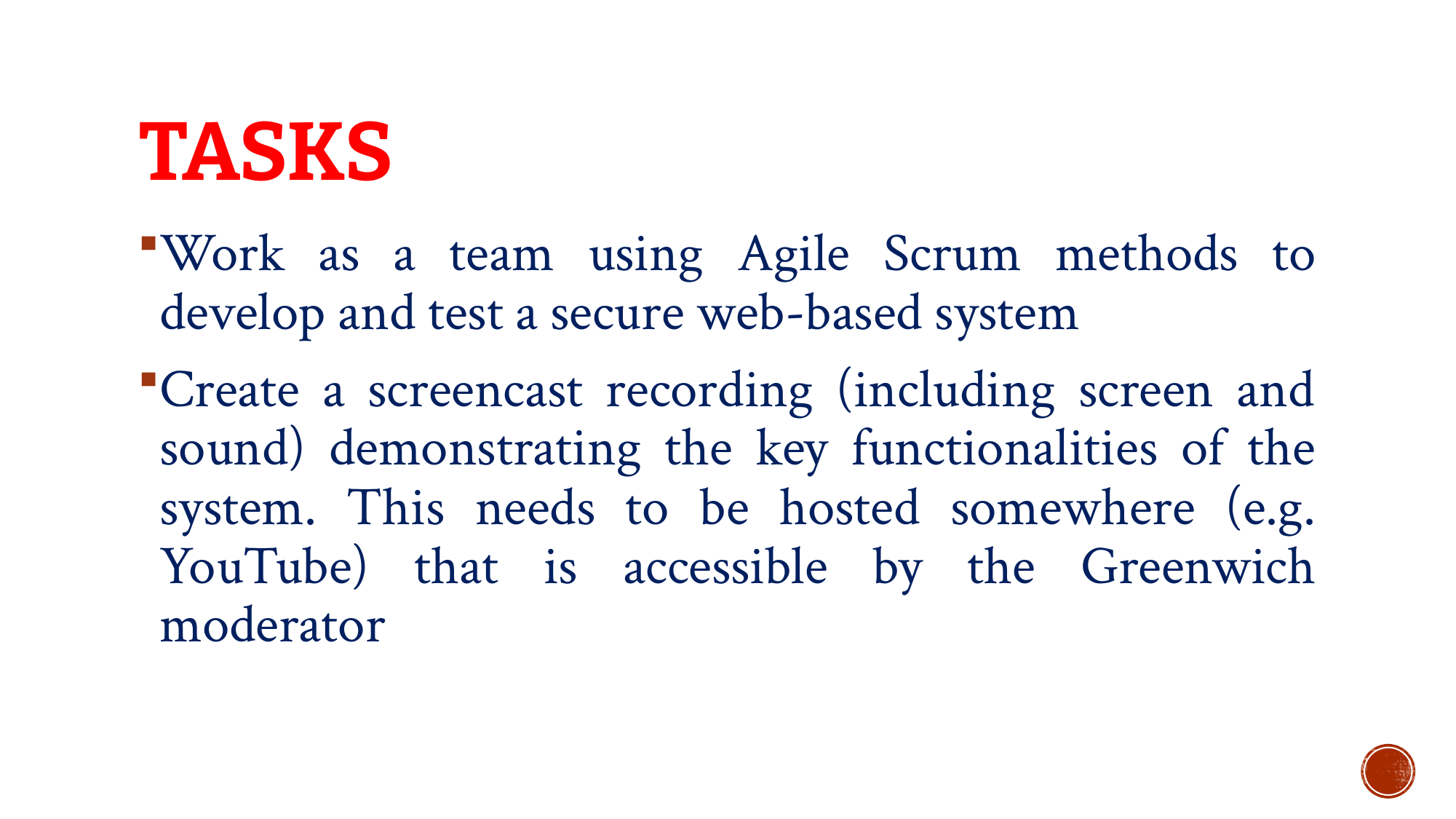

# TASKS
Work as a team using Agile Scrum methods to develop and test a secure web-based system
Create a screencast recording (including screen and sound) demonstrating the key functionalities of the system. This needs to be hosted somewhere (e.g. YouTube) that is accessible by the Greenwich moderator